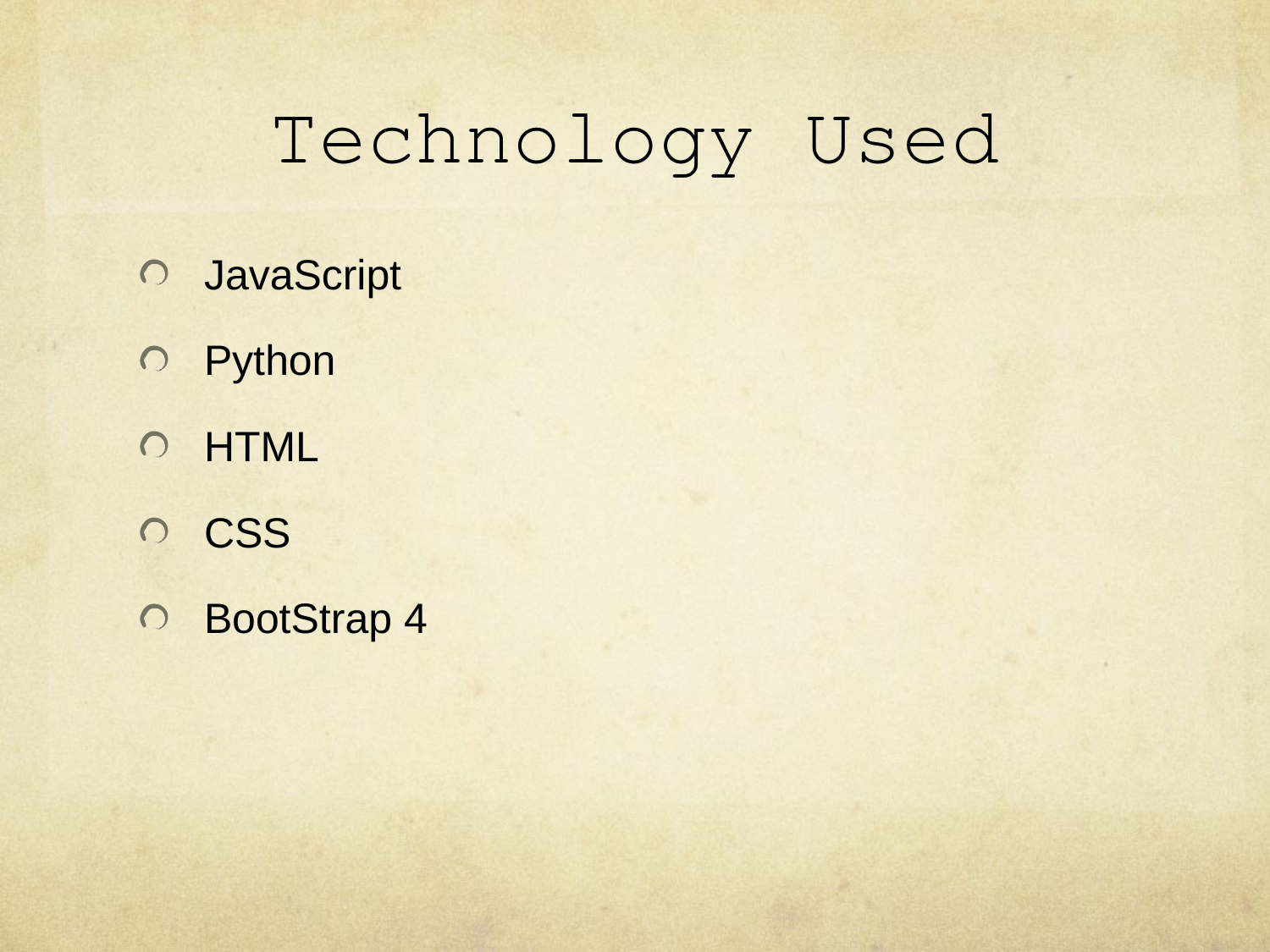

# Technology Used
JavaScript
Python
HTML
CSS
BootStrap 4